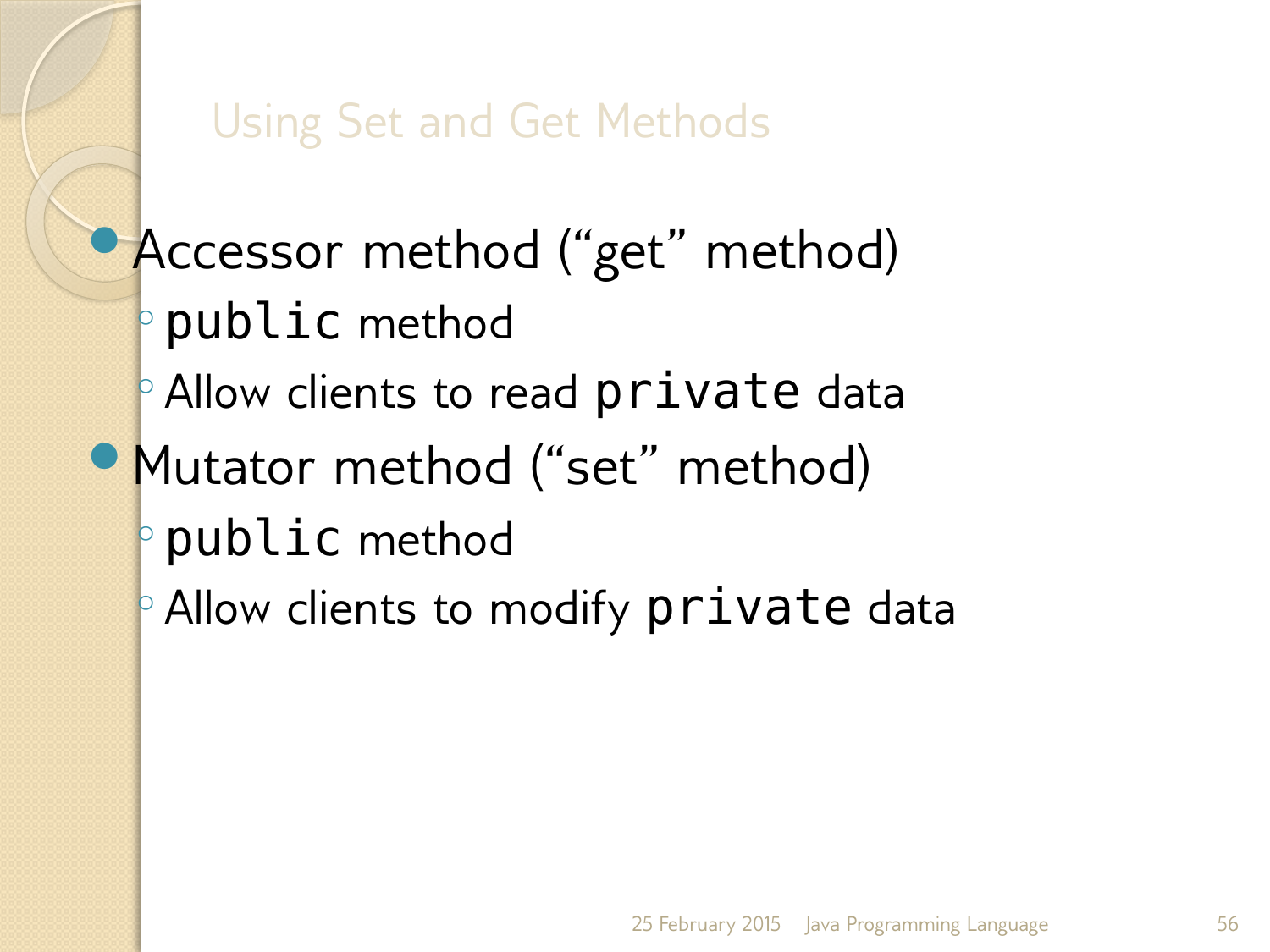

# Using Set and Get Methods
Accessor method (“get” method)
public method
Allow clients to read private data
Mutator method (“set” method)
public method
Allow clients to modify private data
25 February 2015
Java Programming Language
56